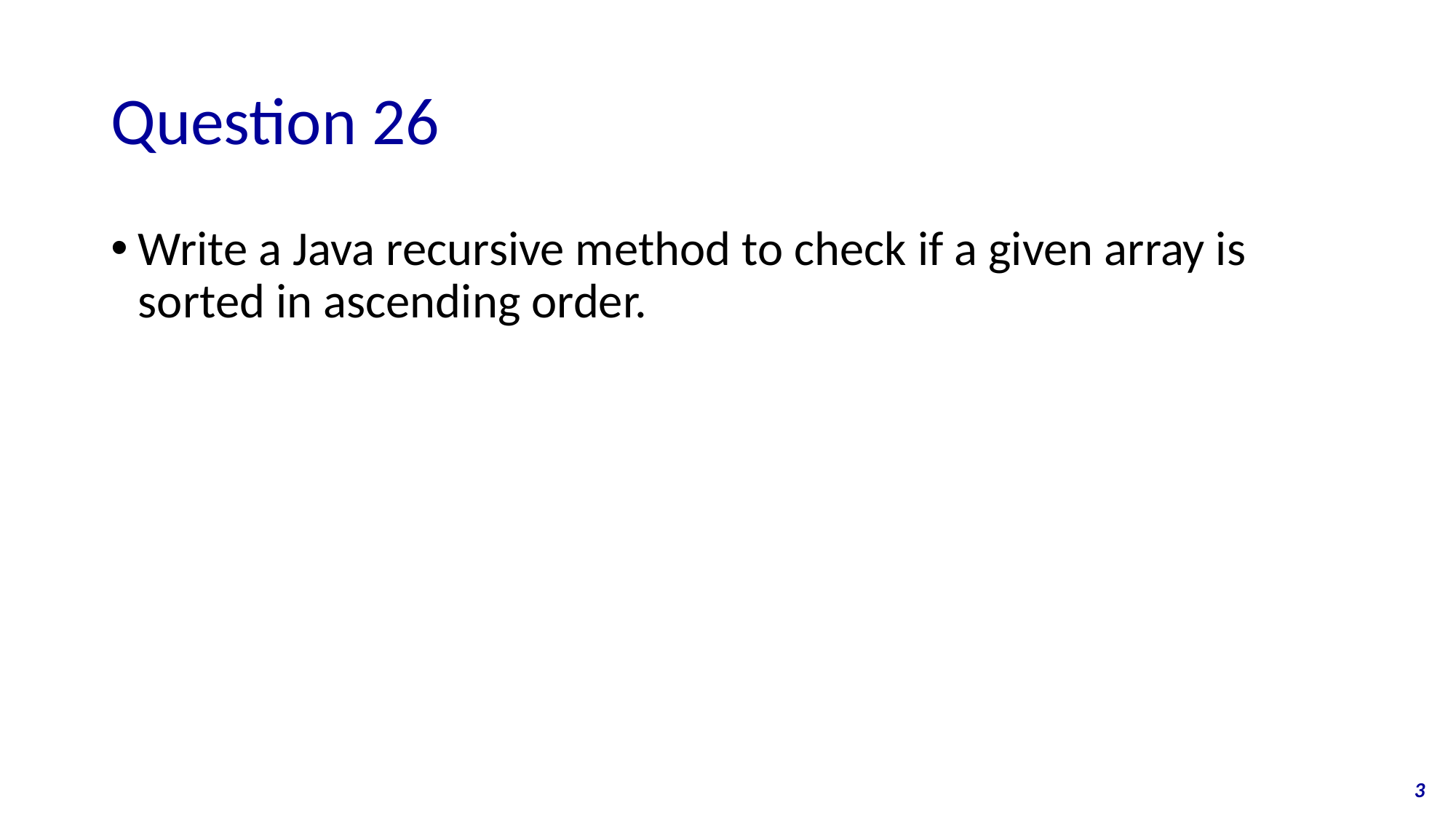

# Question 26
Write a Java recursive method to check if a given array is sorted in ascending order.
3